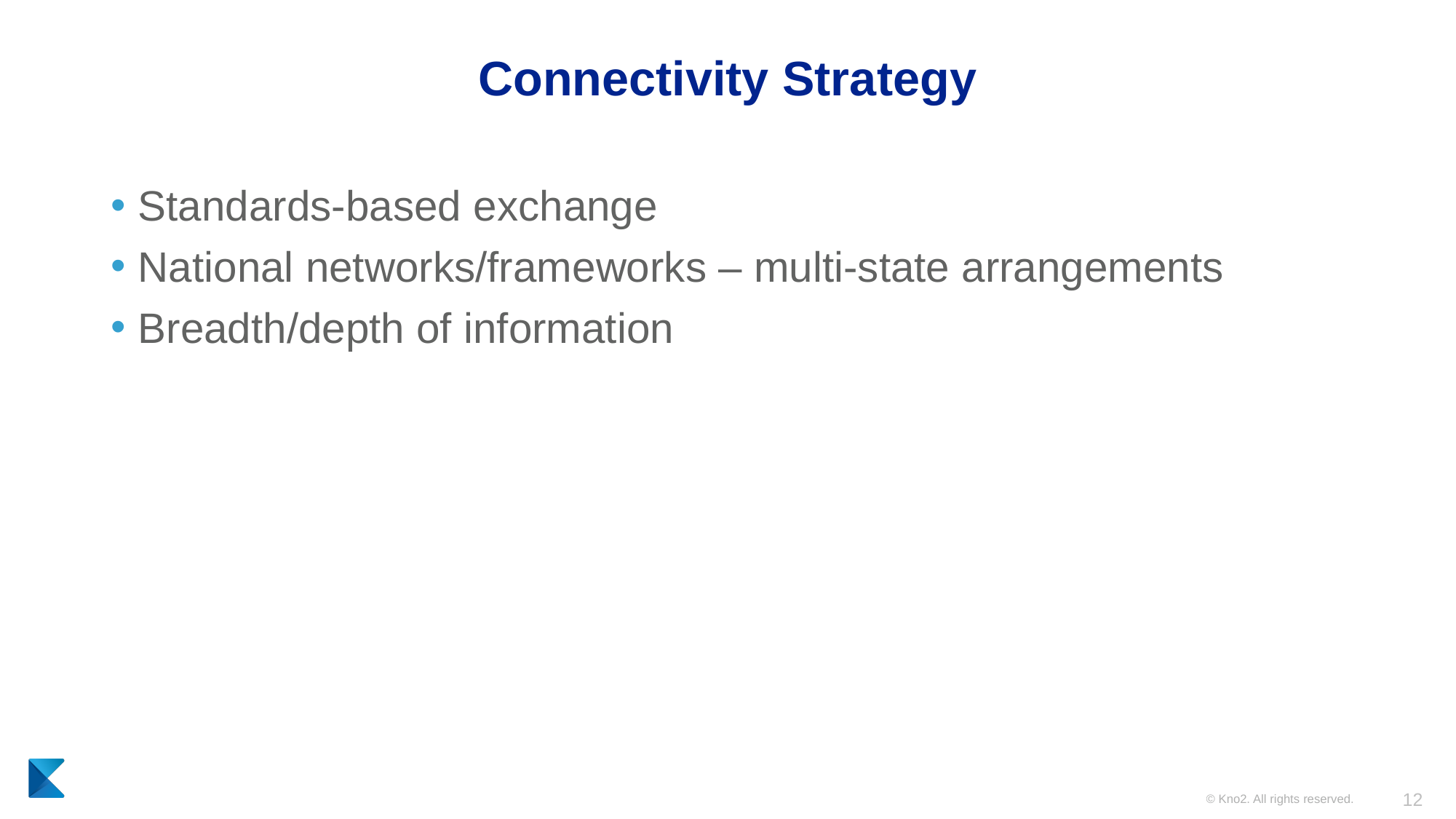

# Connectivity Strategy
Standards-based exchange
National networks/frameworks – multi-state arrangements
Breadth/depth of information

© Kno2. All rights reserved.
12